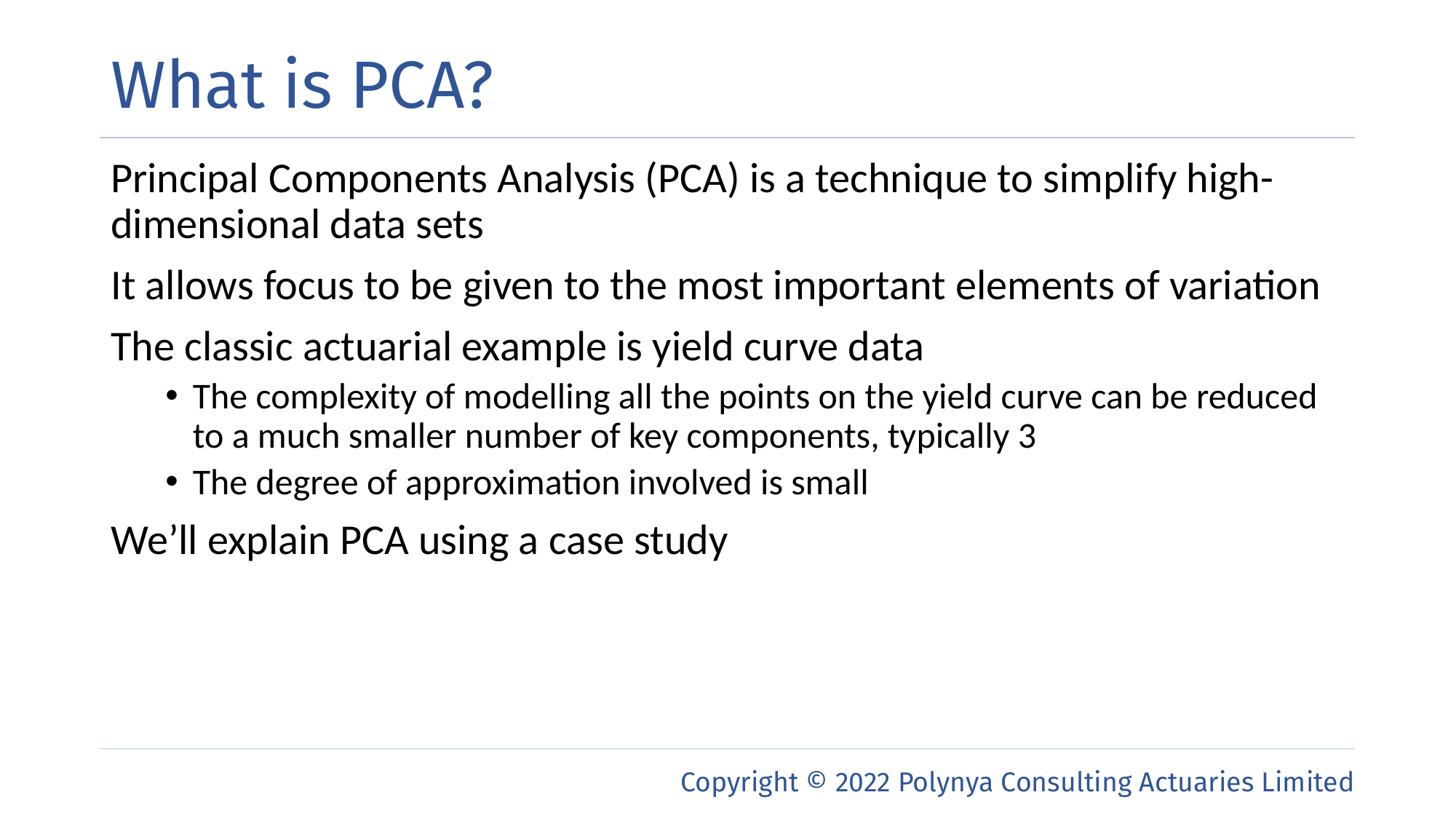

# What is PCA?
Principal Components Analysis (PCA) is a technique to simplify high-dimensional data sets
It allows focus to be given to the most important elements of variation
The classic actuarial example is yield curve data
The complexity of modelling all the points on the yield curve can be reduced to a much smaller number of key components, typically 3
The degree of approximation involved is small
We’ll explain PCA using a case study